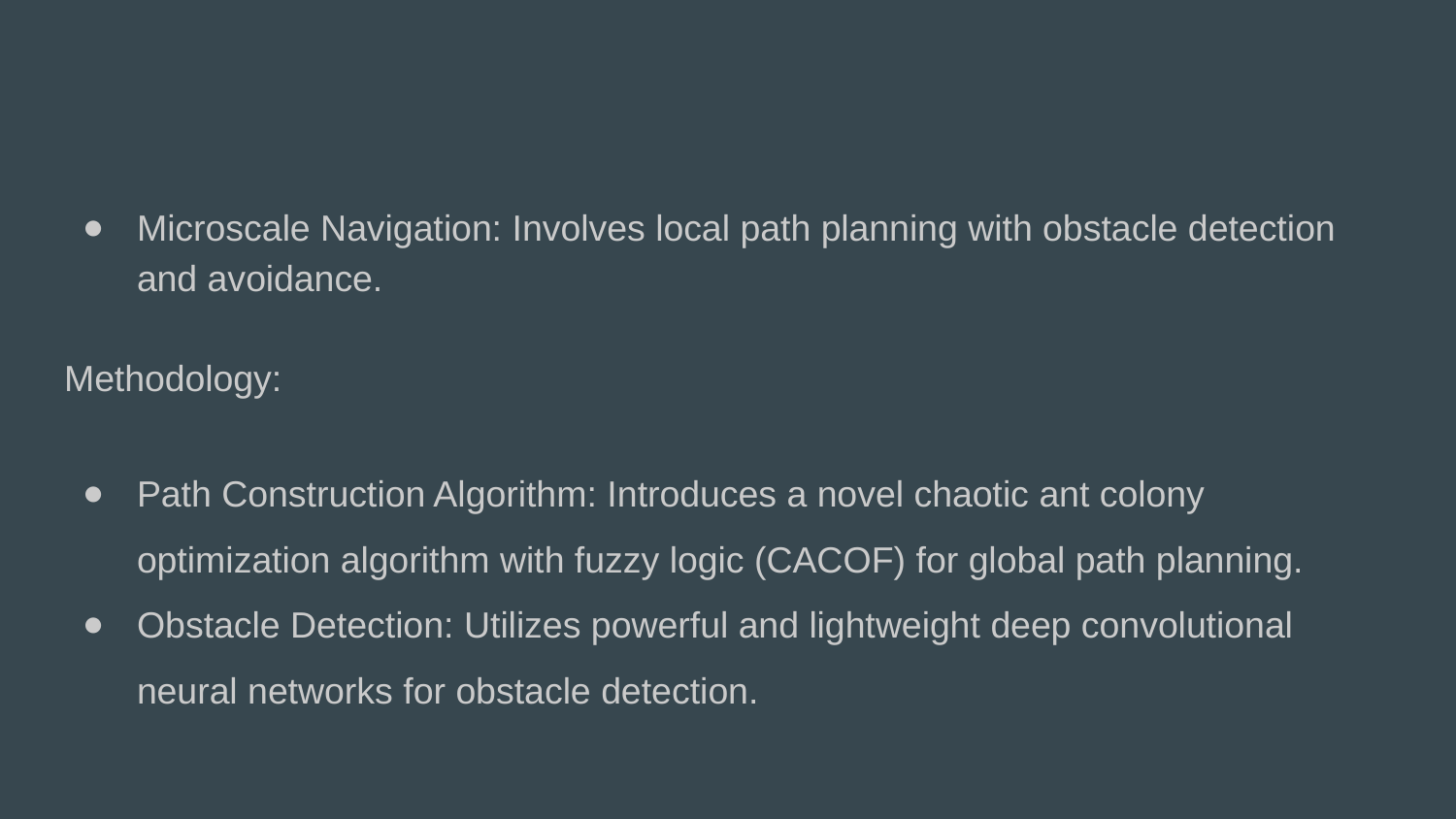

#
Microscale Navigation: Involves local path planning with obstacle detection and avoidance.

Methodology:

Path Construction Algorithm: Introduces a novel chaotic ant colony optimization algorithm with fuzzy logic (CACOF) for global path planning.
Obstacle Detection: Utilizes powerful and lightweight deep convolutional neural networks for obstacle detection.